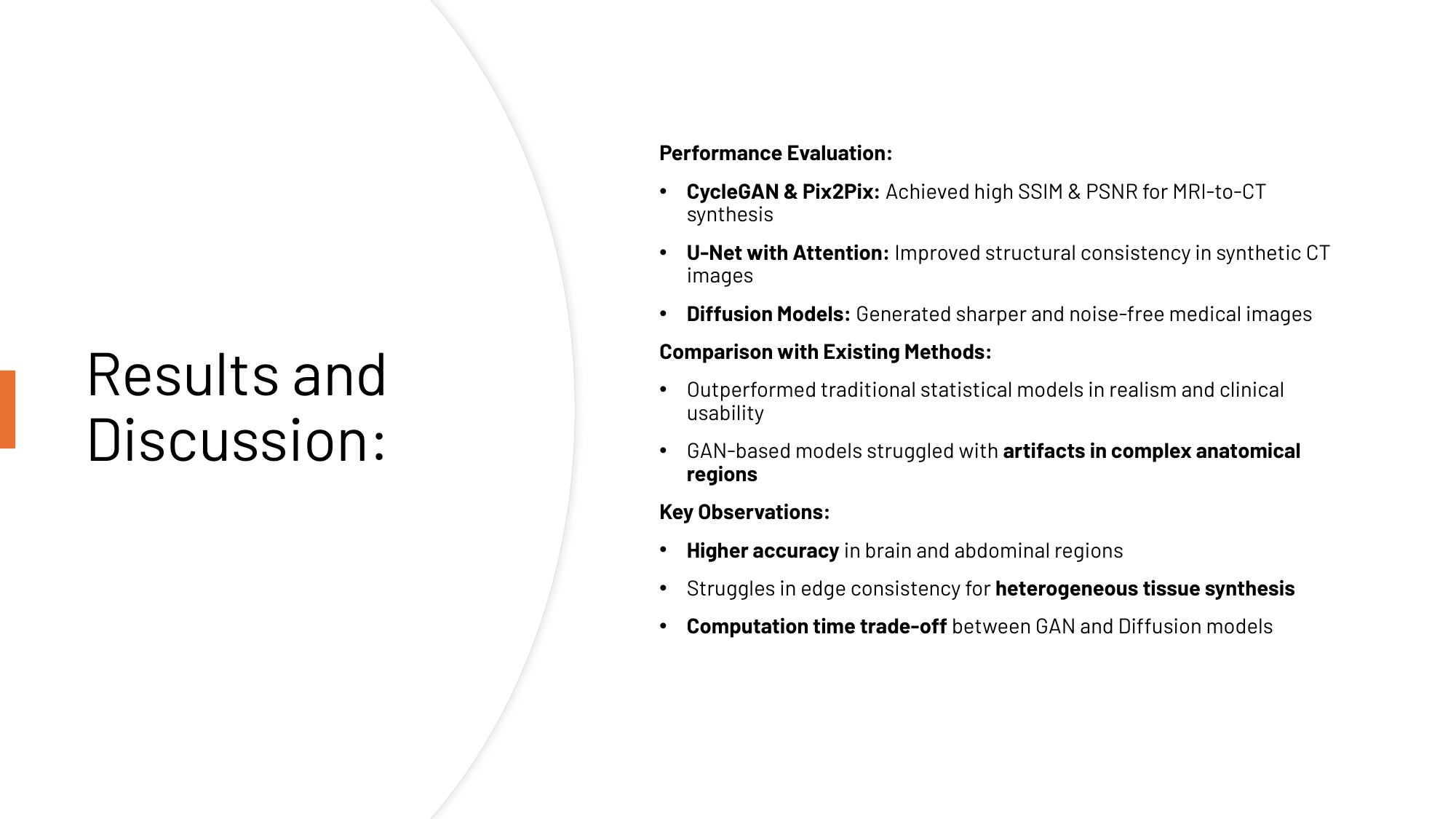

Performance Evaluation:
CycleGAN & Pix2Pix: Achieved high SSIM & PSNR for MRI-to-CT synthesis
U-Net with Attention: Improved structural consistency in synthetic CT images
Diffusion Models: Generated sharper and noise-free medical images
Comparison with Existing Methods:
Outperformed traditional statistical models in realism and clinical usability
GAN-based models struggled with artifacts in complex anatomical regions
Key Observations:
Higher accuracy in brain and abdominal regions
Struggles in edge consistency for heterogeneous tissue synthesis
Computation time trade-off between GAN and Diffusion models

# Results and Discussion: